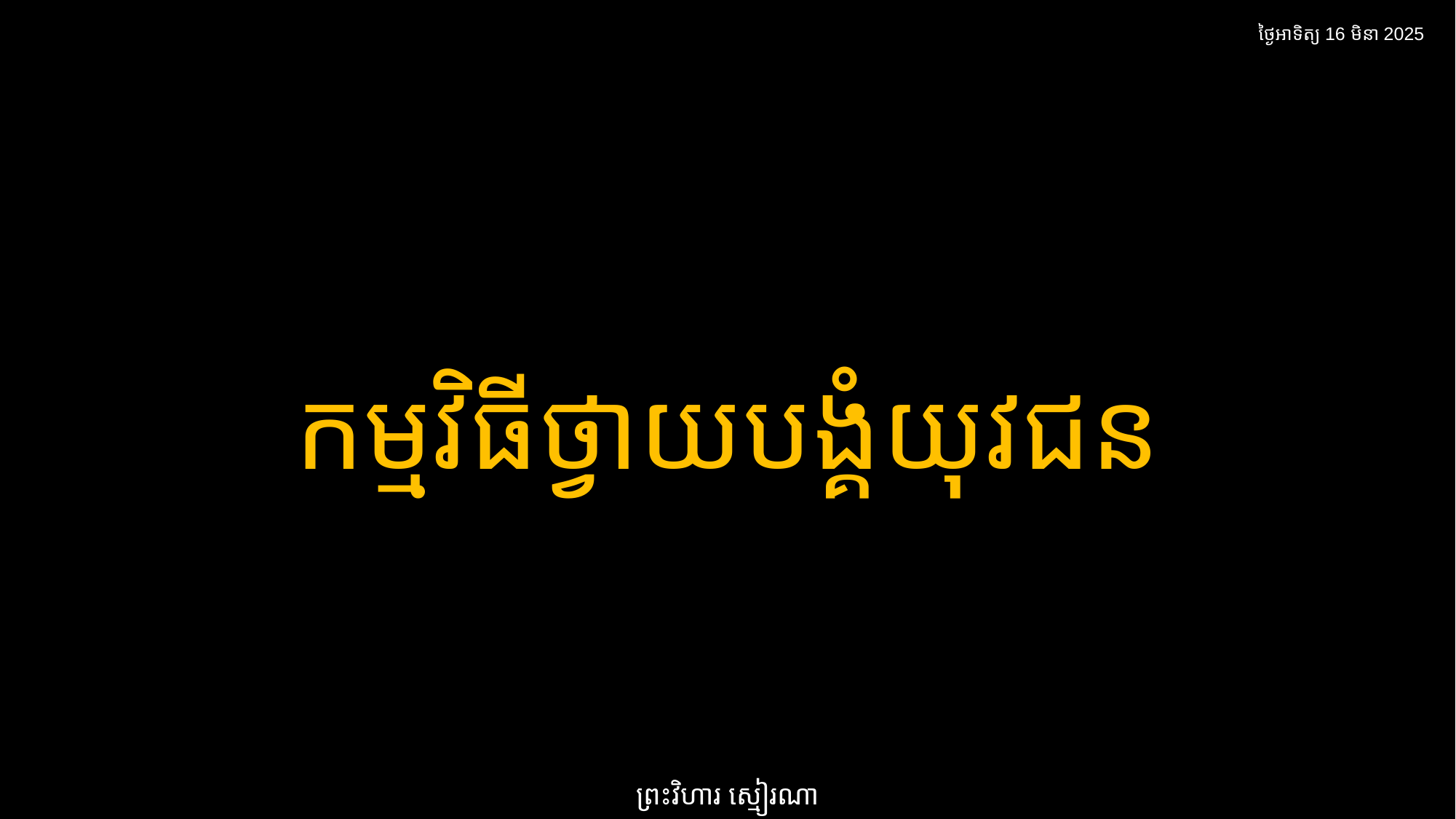

ថ្ងៃអាទិត្យ 16 មិនា 2025
កម្មវិធីថ្វាយបង្គំយុវជន
ព្រះវិហារ ស្មៀរណា